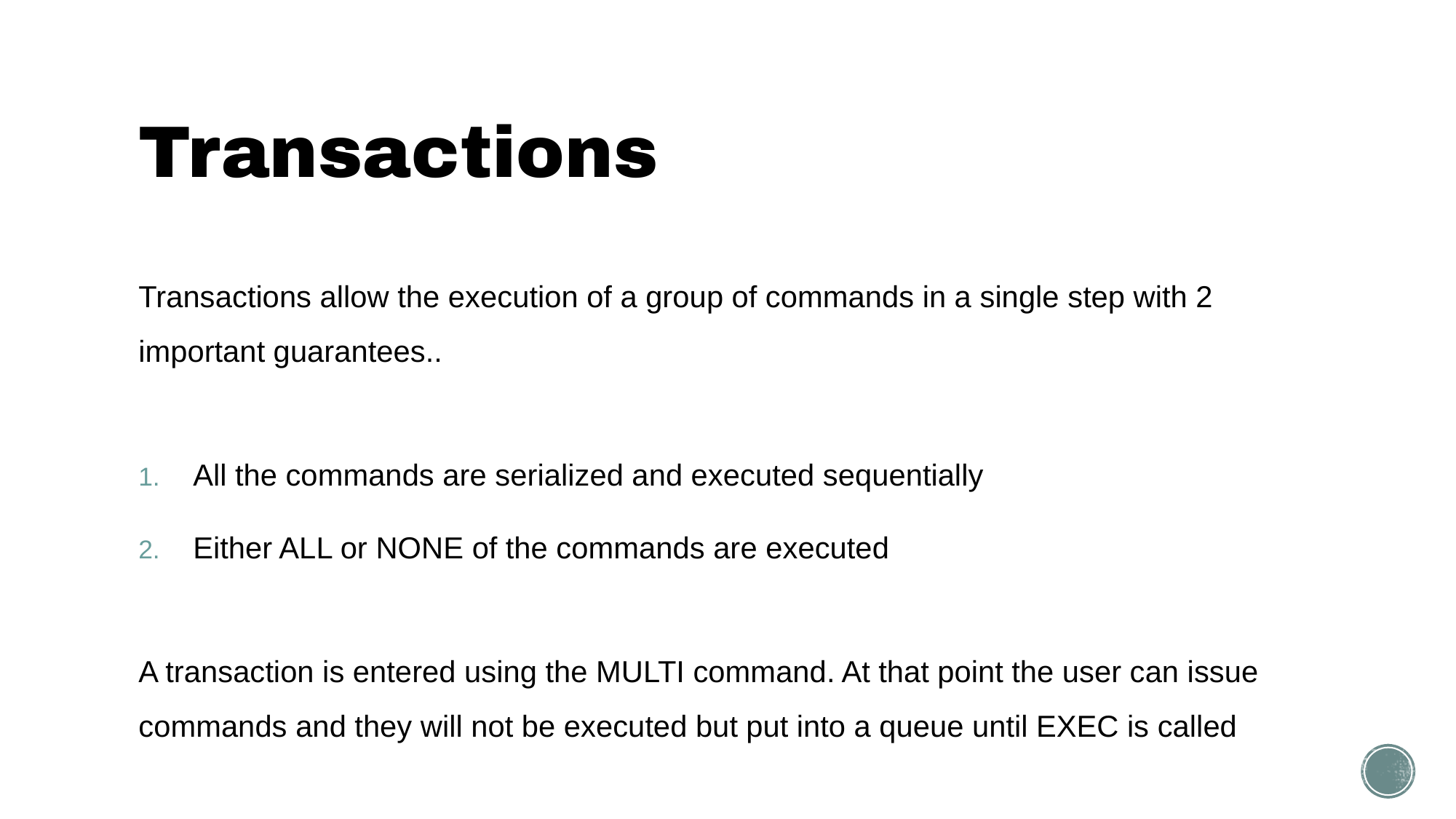

# Transactions
Transactions allow the execution of a group of commands in a single step with 2 important guarantees..

All the commands are serialized and executed sequentially
Either ALL or NONE of the commands are executed

A transaction is entered using the MULTI command. At that point the user can issue commands and they will not be executed but put into a queue until EXEC is called